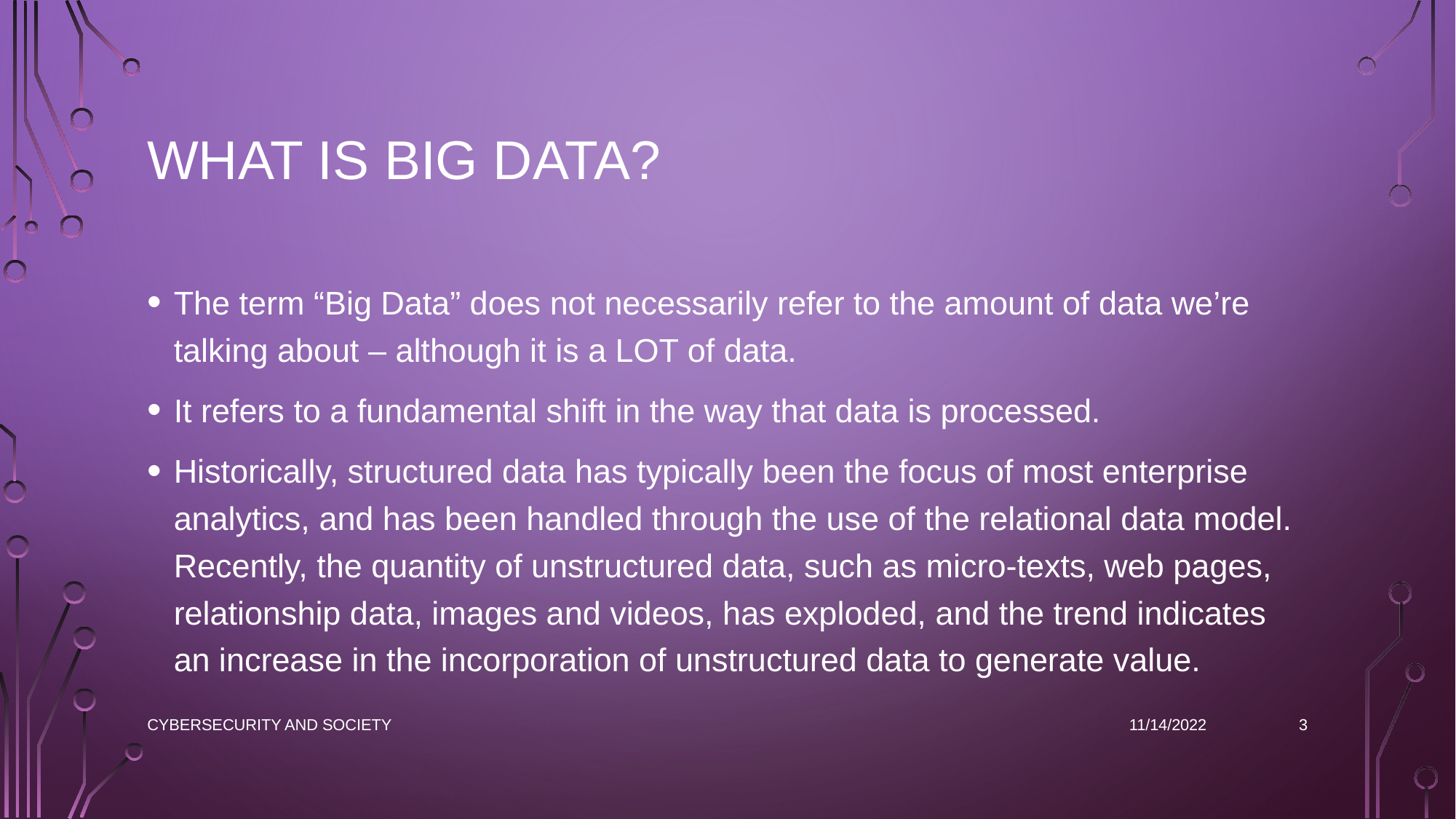

# What is big data?
The term “Big Data” does not necessarily refer to the amount of data we’re talking about – although it is a LOT of data.
It refers to a fundamental shift in the way that data is processed.
Historically, structured data has typically been the focus of most enterprise analytics, and has been handled through the use of the relational data model. Recently, the quantity of unstructured data, such as micro-texts, web pages, relationship data, images and videos, has exploded, and the trend indicates an increase in the incorporation of unstructured data to generate value.
3
Cybersecurity and Society
11/14/2022